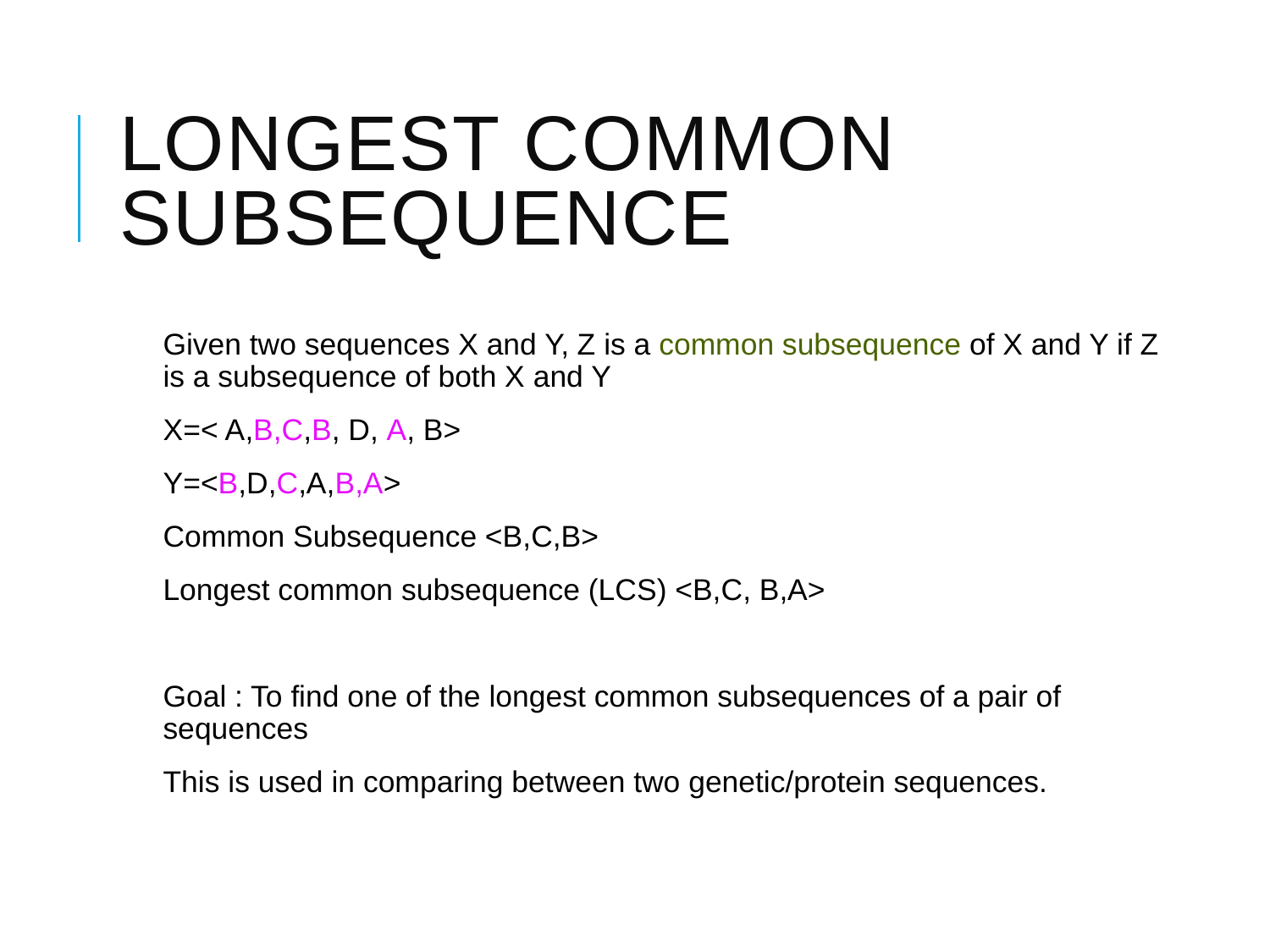

# Longest Common Subsequence
Given two sequences X and Y, Z is a common subsequence of X and Y if Z is a subsequence of both X and Y
X=< A,B,C,B, D, A, B>
Y=<B,D,C,A,B,A>
Common Subsequence <B,C,B>
Longest common subsequence (LCS) <B,C, B,A>

Goal : To find one of the longest common subsequences of a pair of sequences
This is used in comparing between two genetic/protein sequences.